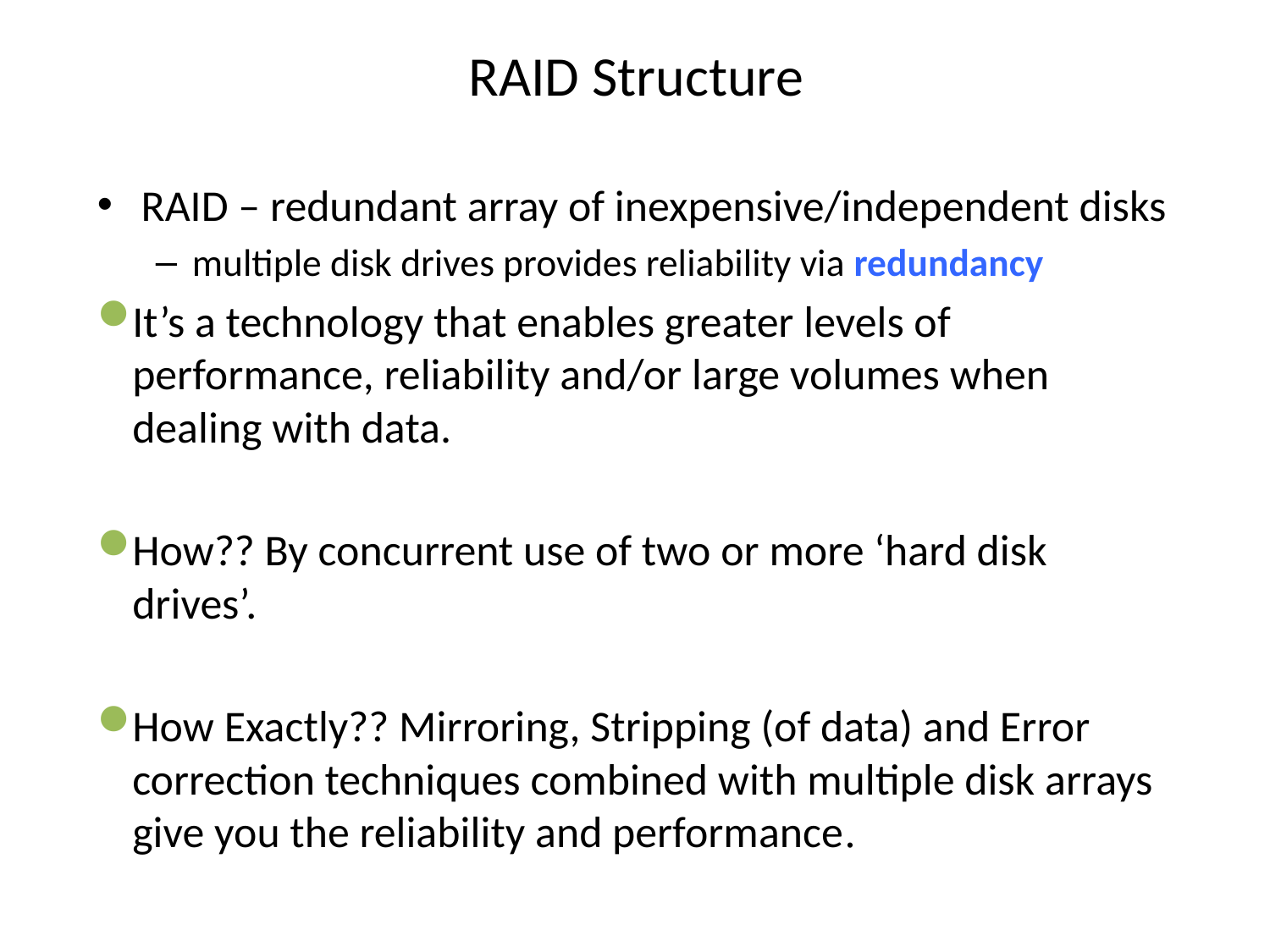

# RAID Structure
RAID – redundant array of inexpensive/independent disks
multiple disk drives provides reliability via redundancy
It’s a technology that enables greater levels of performance, reliability and/or large volumes when dealing with data.

How?? By concurrent use of two or more ‘hard disk drives’.

How Exactly?? Mirroring, Stripping (of data) and Error correction techniques combined with multiple disk arrays give you the reliability and performance.